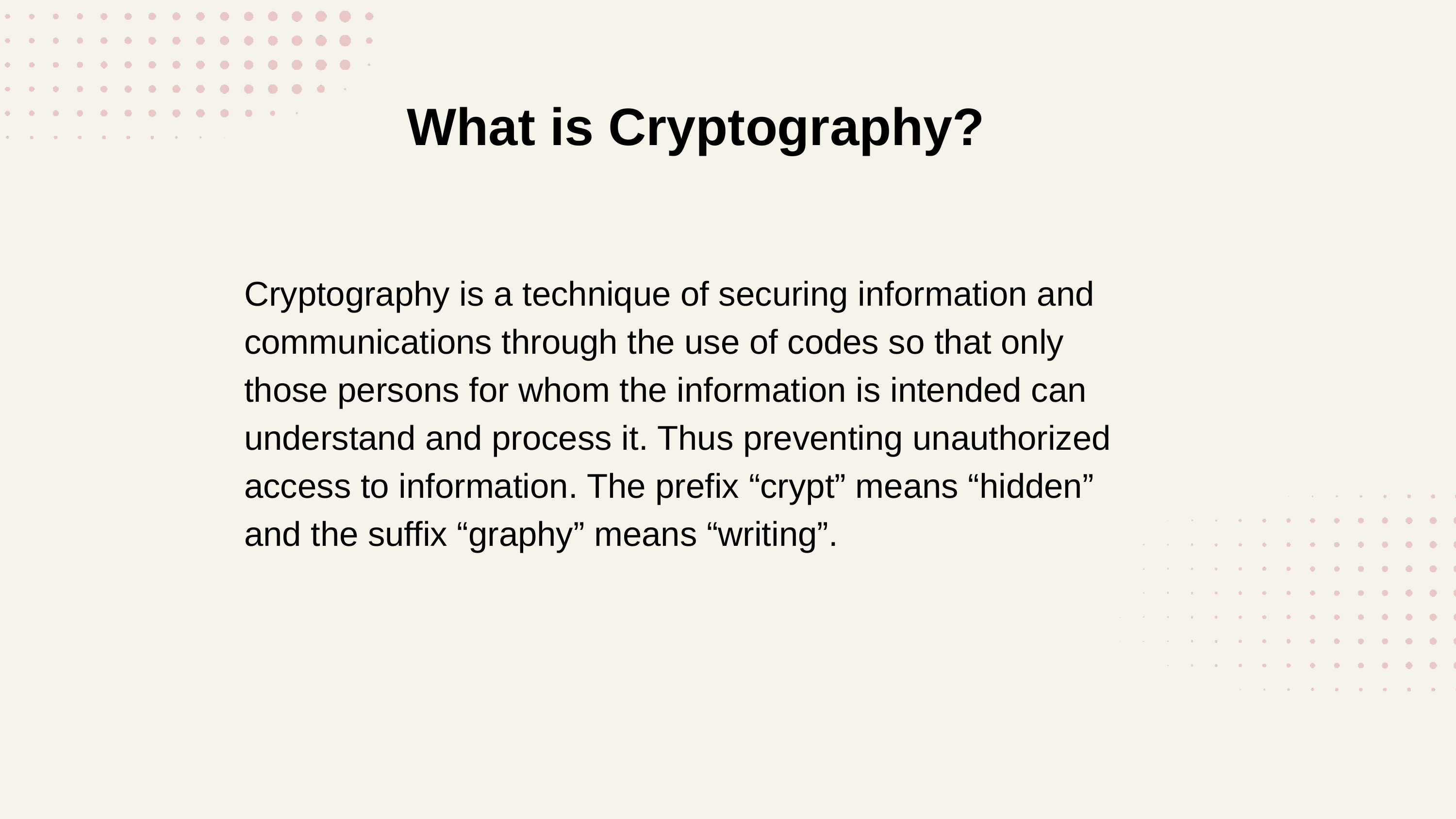

What is Cryptography?
Cryptography is a technique of securing information and communications through the use of codes so that only those persons for whom the information is intended can understand and process it. Thus preventing unauthorized access to information. The prefix “crypt” means “hidden” and the suffix “graphy” means “writing”.